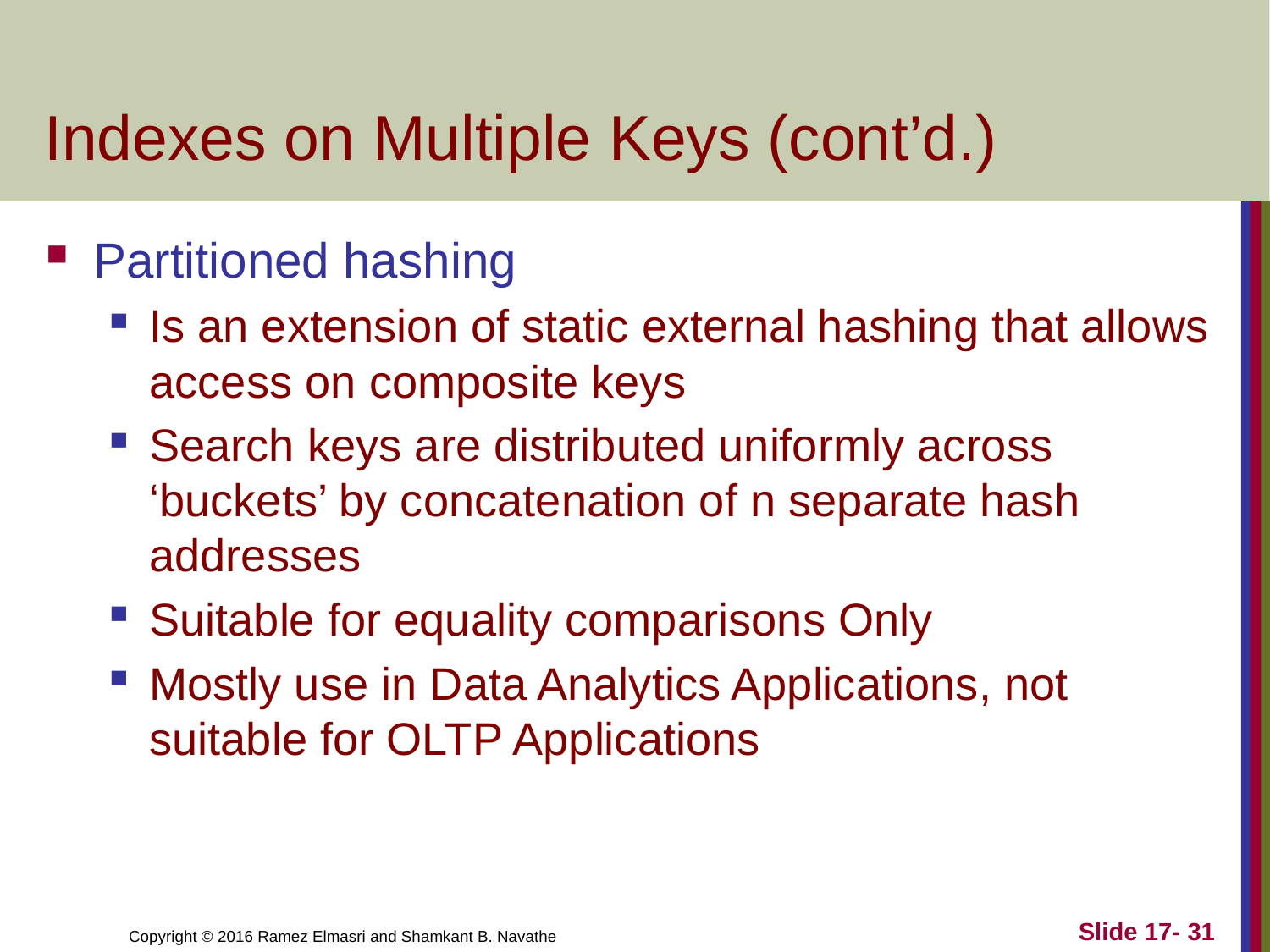

# Indexes on Multiple Keys (cont’d.)
Partitioned hashing
Is an extension of static external hashing that allows access on composite keys
Search keys are distributed uniformly across  ‘buckets’ by concatenation of n separate hash addresses
Suitable for equality comparisons Only
Mostly use in Data Analytics Applications, not suitable for OLTP Applications

Slide 17- 31